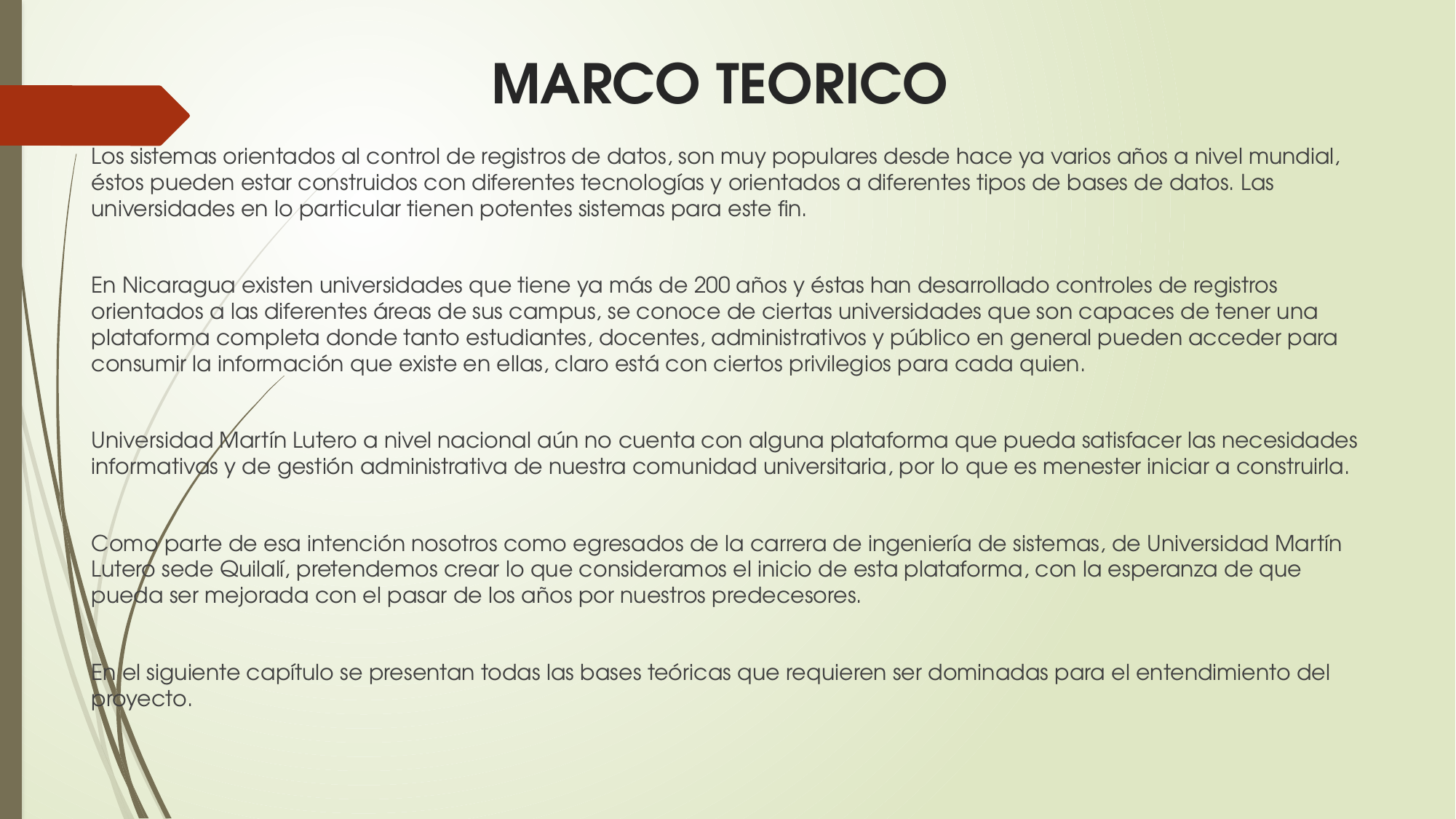

# MARCO TEORICO
Los sistemas orientados al control de registros de datos, son muy populares desde hace ya varios años a nivel mundial, éstos pueden estar construidos con diferentes tecnologías y orientados a diferentes tipos de bases de datos. Las universidades en lo particular tienen potentes sistemas para este fin.

En Nicaragua existen universidades que tiene ya más de 200 años y éstas han desarrollado controles de registros orientados a las diferentes áreas de sus campus, se conoce de ciertas universidades que son capaces de tener una plataforma completa donde tanto estudiantes, docentes, administrativos y público en general pueden acceder para consumir la información que existe en ellas, claro está con ciertos privilegios para cada quien.

Universidad Martín Lutero a nivel nacional aún no cuenta con alguna plataforma que pueda satisfacer las necesidades informativas y de gestión administrativa de nuestra comunidad universitaria, por lo que es menester iniciar a construirla.

Como parte de esa intención nosotros como egresados de la carrera de ingeniería de sistemas, de Universidad Martín Lutero sede Quilalí, pretendemos crear lo que consideramos el inicio de esta plataforma, con la esperanza de que pueda ser mejorada con el pasar de los años por nuestros predecesores.

En el siguiente capítulo se presentan todas las bases teóricas que requieren ser dominadas para el entendimiento del proyecto.